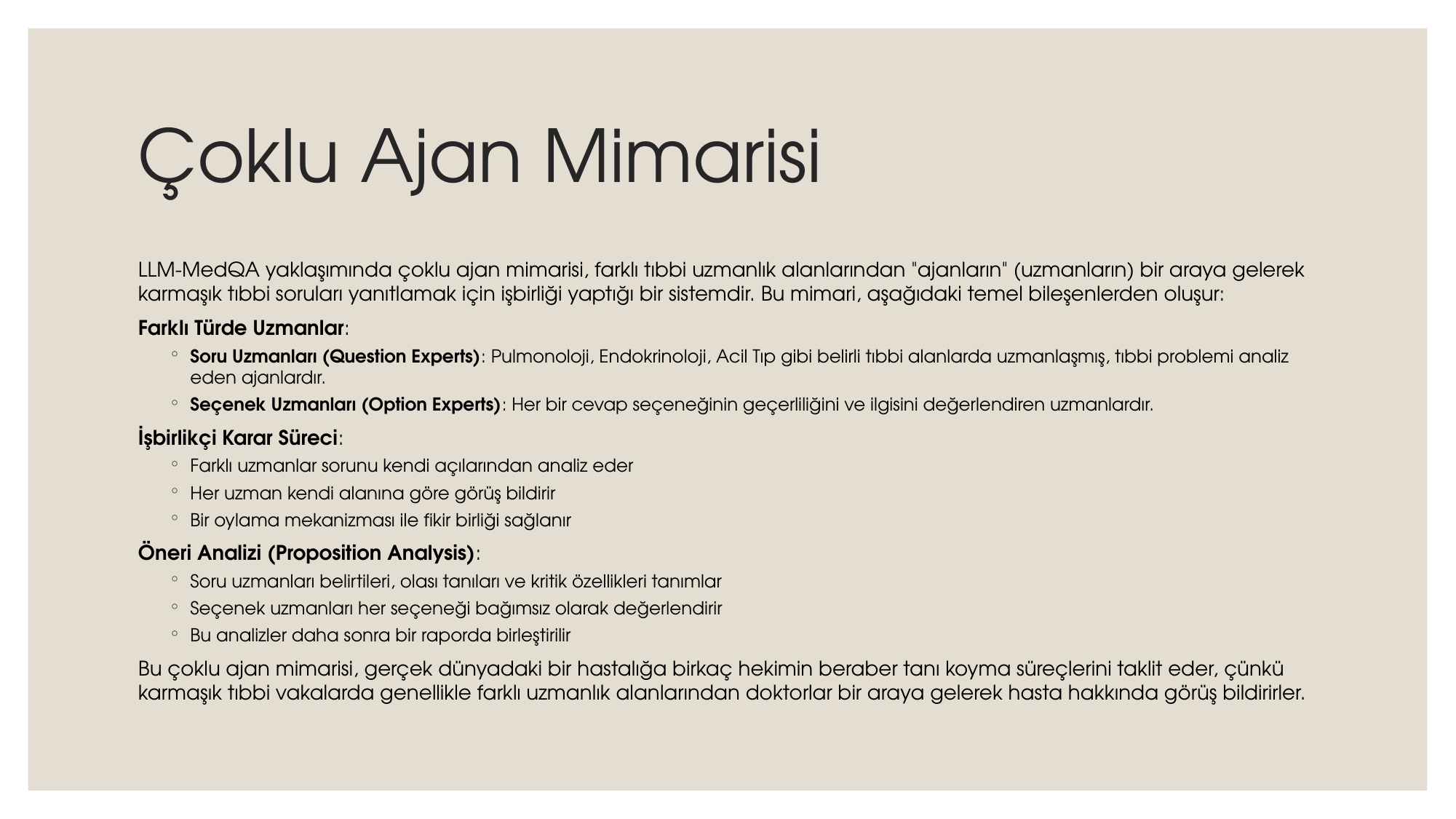

# Çoklu Ajan Mimarisi
LLM-MedQA yaklaşımında çoklu ajan mimarisi, farklı tıbbi uzmanlık alanlarından "ajanların" (uzmanların) bir araya gelerek karmaşık tıbbi soruları yanıtlamak için işbirliği yaptığı bir sistemdir. Bu mimari, aşağıdaki temel bileşenlerden oluşur:
Farklı Türde Uzmanlar:
Soru Uzmanları (Question Experts): Pulmonoloji, Endokrinoloji, Acil Tıp gibi belirli tıbbi alanlarda uzmanlaşmış, tıbbi problemi analiz eden ajanlardır.
Seçenek Uzmanları (Option Experts): Her bir cevap seçeneğinin geçerliliğini ve ilgisini değerlendiren uzmanlardır.
İşbirlikçi Karar Süreci:
Farklı uzmanlar sorunu kendi açılarından analiz eder
Her uzman kendi alanına göre görüş bildirir
Bir oylama mekanizması ile fikir birliği sağlanır
Öneri Analizi (Proposition Analysis):
Soru uzmanları belirtileri, olası tanıları ve kritik özellikleri tanımlar
Seçenek uzmanları her seçeneği bağımsız olarak değerlendirir
Bu analizler daha sonra bir raporda birleştirilir
Bu çoklu ajan mimarisi, gerçek dünyadaki bir hastalığa birkaç hekimin beraber tanı koyma süreçlerini taklit eder, çünkü karmaşık tıbbi vakalarda genellikle farklı uzmanlık alanlarından doktorlar bir araya gelerek hasta hakkında görüş bildirirler.